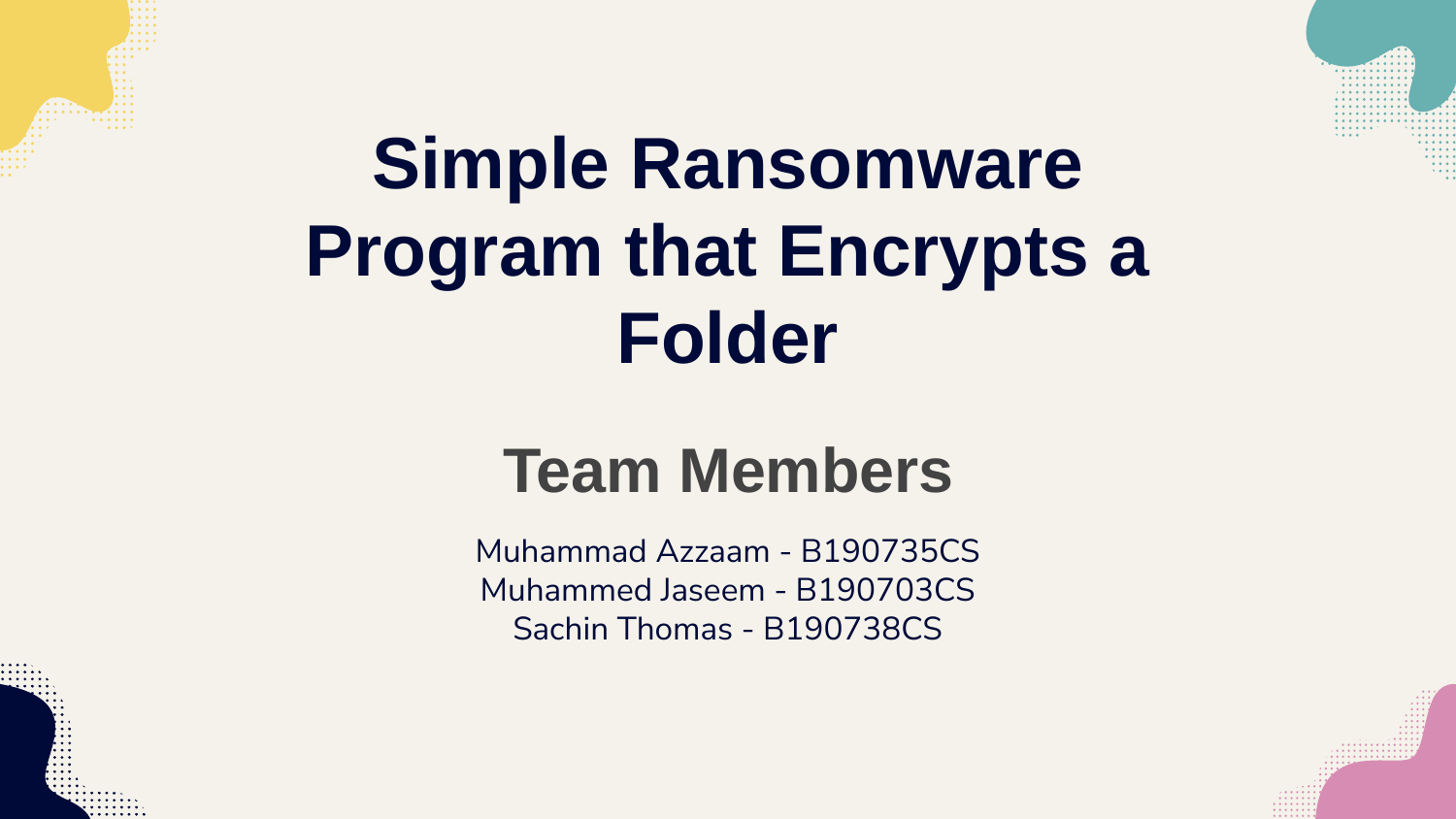

# Simple Ransomware Program that Encrypts a Folder
Team Members
Muhammad Azzaam - B190735CS
Muhammed Jaseem - B190703CS
Sachin Thomas - B190738CS